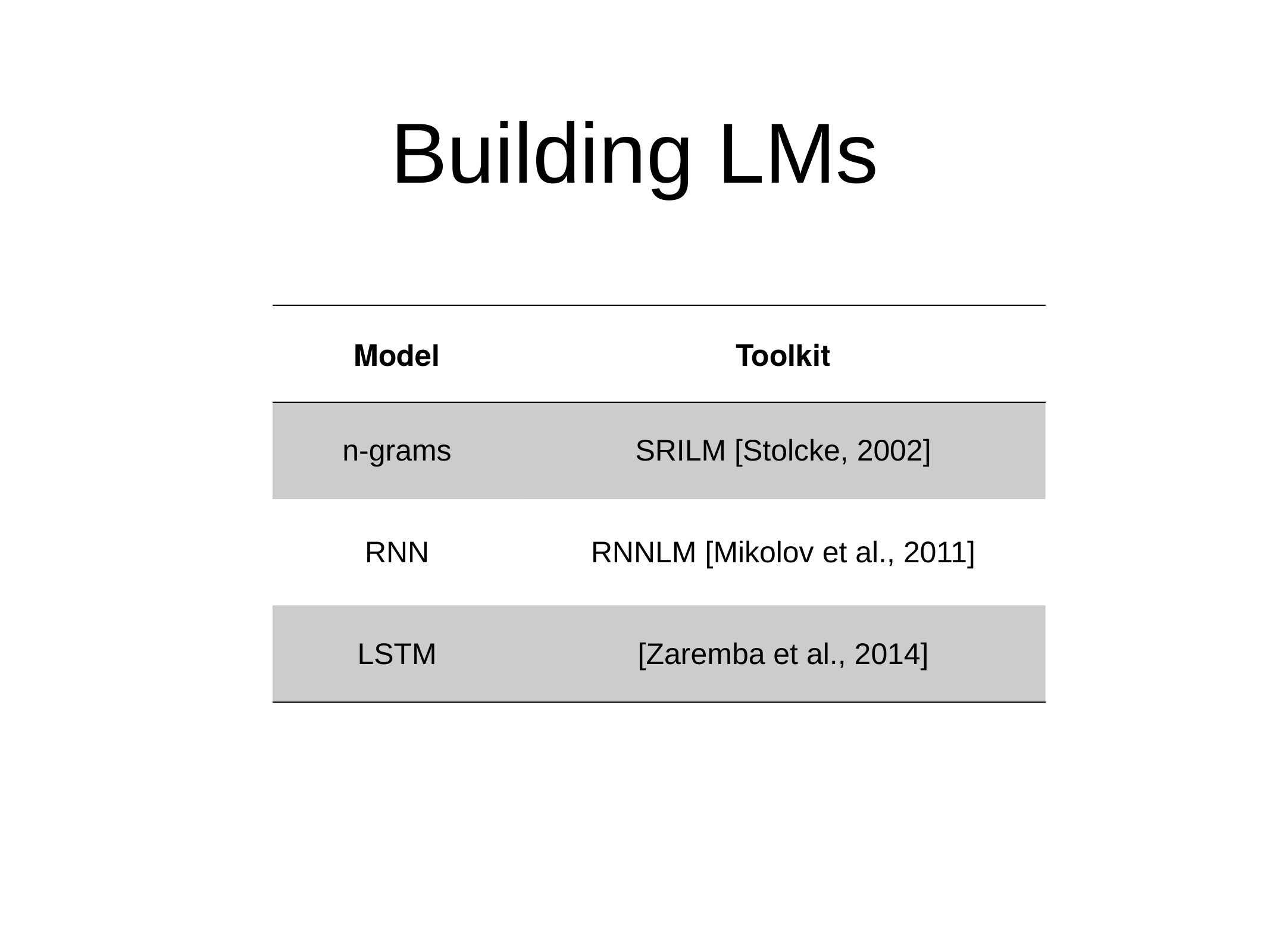

# Building LMs
| Model | Toolkit |
| --- | --- |
| n-grams | SRILM [Stolcke, 2002] |
| RNN | RNNLM [Mikolov et al., 2011] |
| LSTM | [Zaremba et al., 2014] |